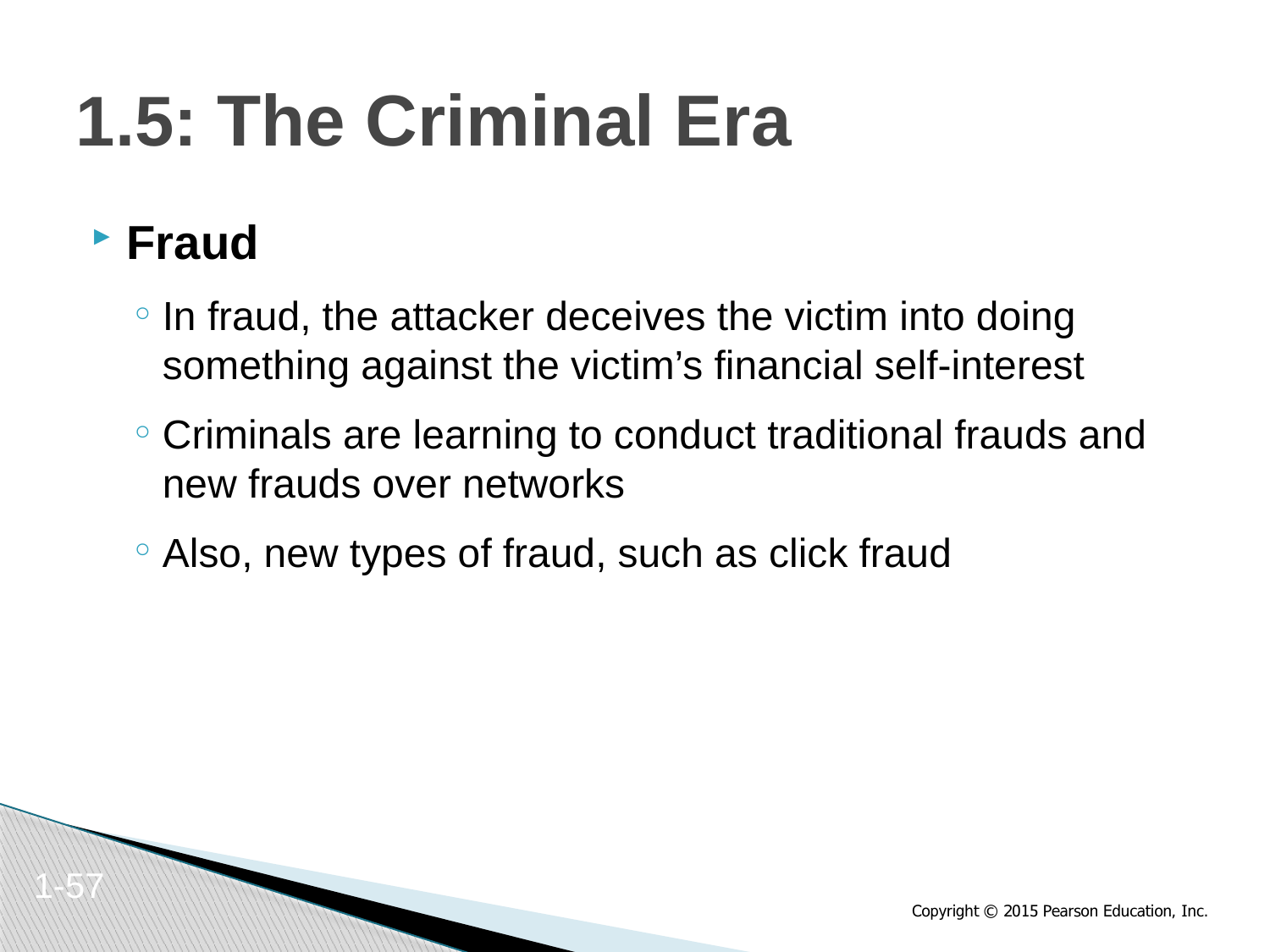

# 1.5: The Criminal Era
Fraud
In fraud, the attacker deceives the victim into doing something against the victim’s financial self-interest
Criminals are learning to conduct traditional frauds and new frauds over networks
Also, new types of fraud, such as click fraud

1-57